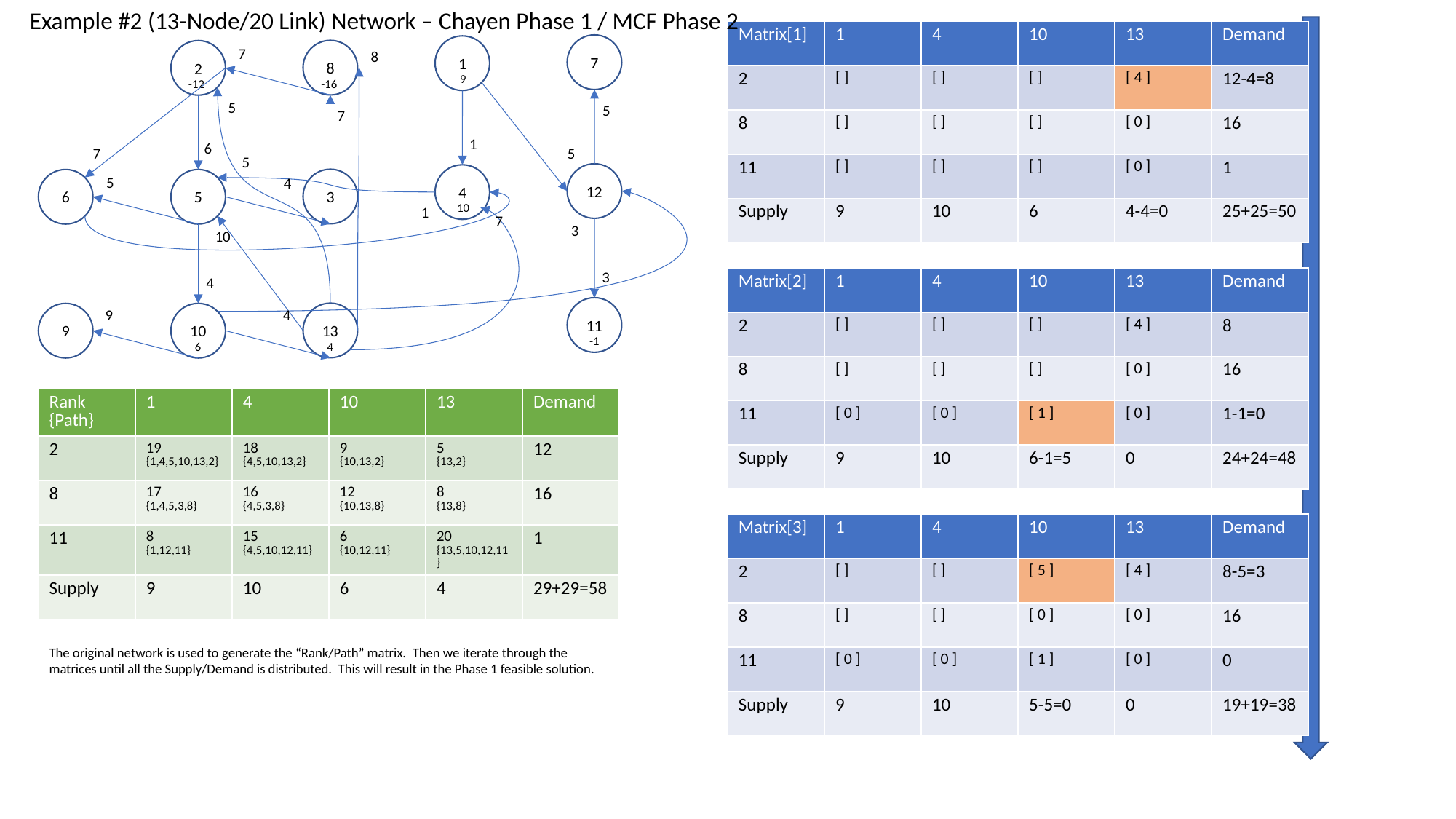

Example #2 (13-Node/20 Link) Network – Chayen Phase 1 / MCF Phase 2

| Matrix[1] | 1 | 4 | 10 | 13 | Demand |
| --- | --- | --- | --- | --- | --- |
| 2 | [ ] | [ ] | [ ] | [ 4 ] | 12-4=8 |
| 8 | [ ] | [ ] | [ ] | [ 0 ] | 16 |
| 11 | [ ] | [ ] | [ ] | [ 0 ] | 1 |
| Supply | 9 | 10 | 6 | 4-4=0 | 25+25=50 |
7
1
9
7
8
-16
2
-12
8
5
5
7
1
6
5
7
5
12
4
10
5
4
3
6
5
1
7
3
10
3
4
11
-1
4
9
13
4
9
10
6
| Matrix[2] | 1 | 4 | 10 | 13 | Demand |
| --- | --- | --- | --- | --- | --- |
| 2 | [ ] | [ ] | [ ] | [ 4 ] | 8 |
| 8 | [ ] | [ ] | [ ] | [ 0 ] | 16 |
| 11 | [ 0 ] | [ 0 ] | [ 1 ] | [ 0 ] | 1-1=0 |
| Supply | 9 | 10 | 6-1=5 | 0 | 24+24=48 |
| Rank {Path} | 1 | 4 | 10 | 13 | Demand |
| --- | --- | --- | --- | --- | --- |
| 2 | 19 {1,4,5,10,13,2} | 18 {4,5,10,13,2} | 9 {10,13,2} | 5 {13,2} | 12 |
| 8 | 17 {1,4,5,3,8} | 16 {4,5,3,8} | 12 {10,13,8} | 8 {13,8} | 16 |
| 11 | 8 {1,12,11} | 15 {4,5,10,12,11} | 6 {10,12,11} | 20 {13,5,10,12,11} | 1 |
| Supply | 9 | 10 | 6 | 4 | 29+29=58 |
| Matrix[3] | 1 | 4 | 10 | 13 | Demand |
| --- | --- | --- | --- | --- | --- |
| 2 | [ ] | [ ] | [ 5 ] | [ 4 ] | 8-5=3 |
| 8 | [ ] | [ ] | [ 0 ] | [ 0 ] | 16 |
| 11 | [ 0 ] | [ 0 ] | [ 1 ] | [ 0 ] | 0 |
| Supply | 9 | 10 | 5-5=0 | 0 | 19+19=38 |
The original network is used to generate the “Rank/Path” matrix.  Then we iterate through the matrices until all the Supply/Demand is distributed.  This will result in the Phase 1 feasible solution.